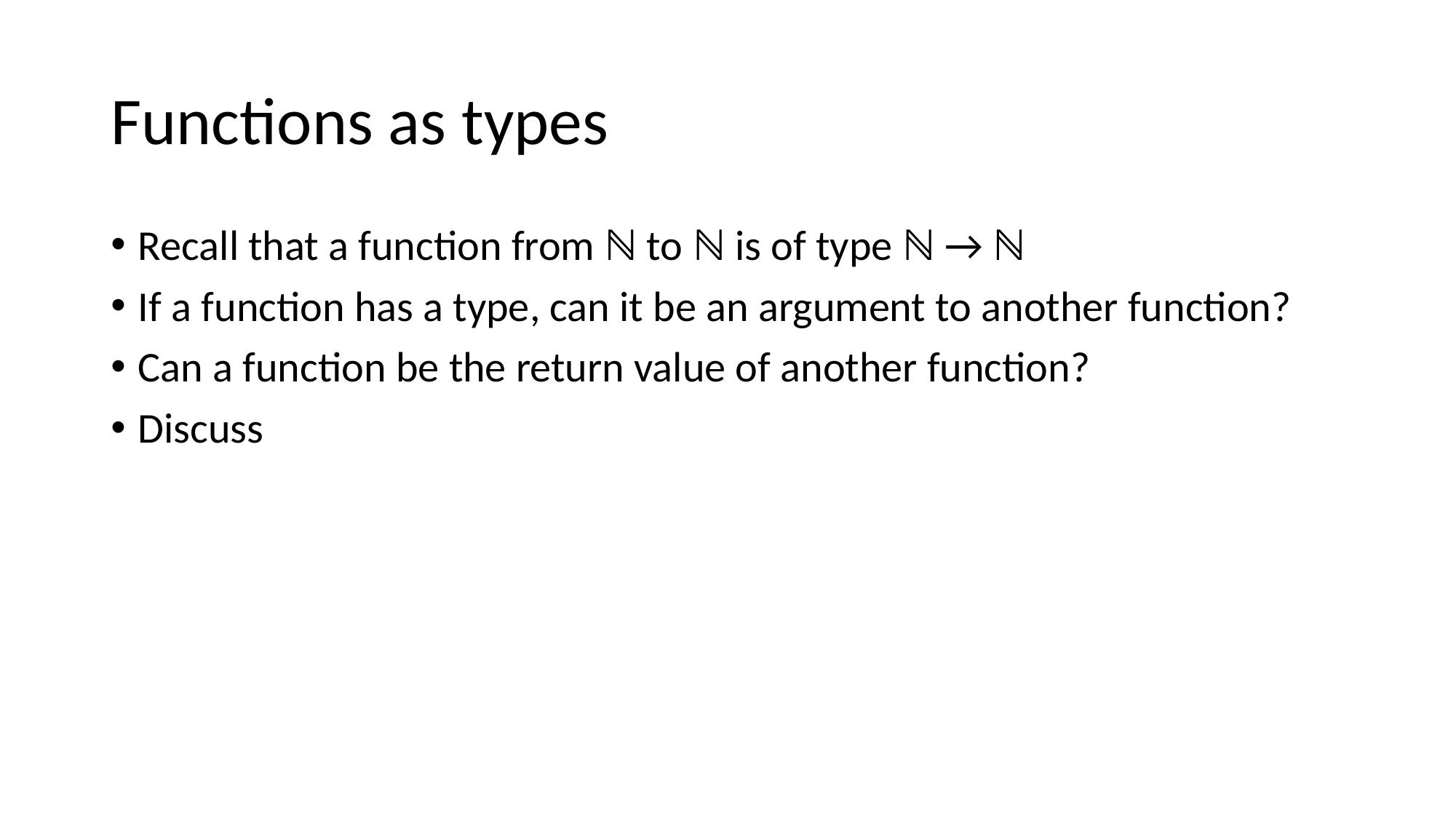

# Functions as types
Recall that a function from ℕ to ℕ is of type ℕ → ℕ
If a function has a type, can it be an argument to another function?
Can a function be the return value of another function?
Discuss